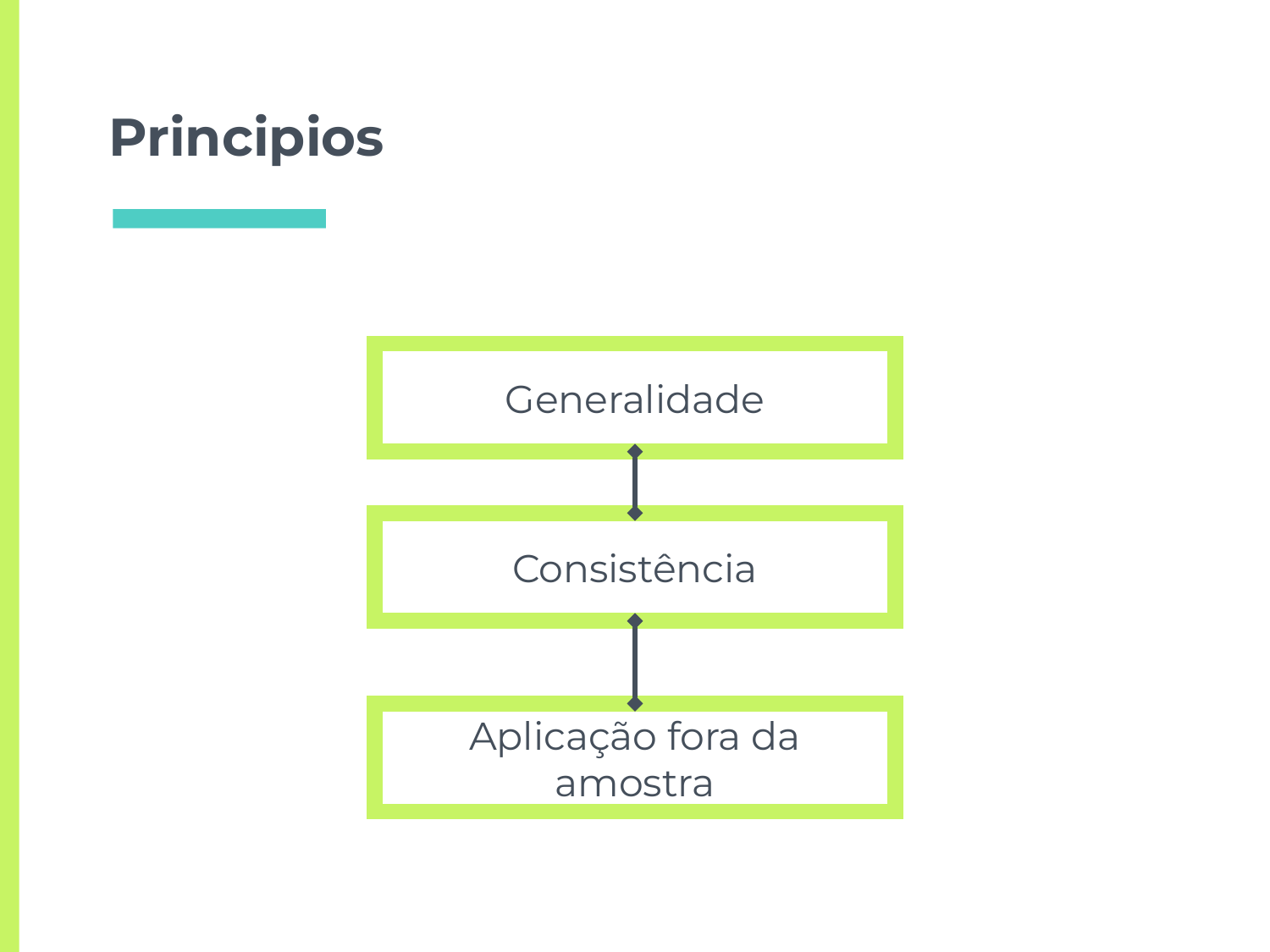

# Principios
Generalidade
Consistência
Aplicação fora da amostra